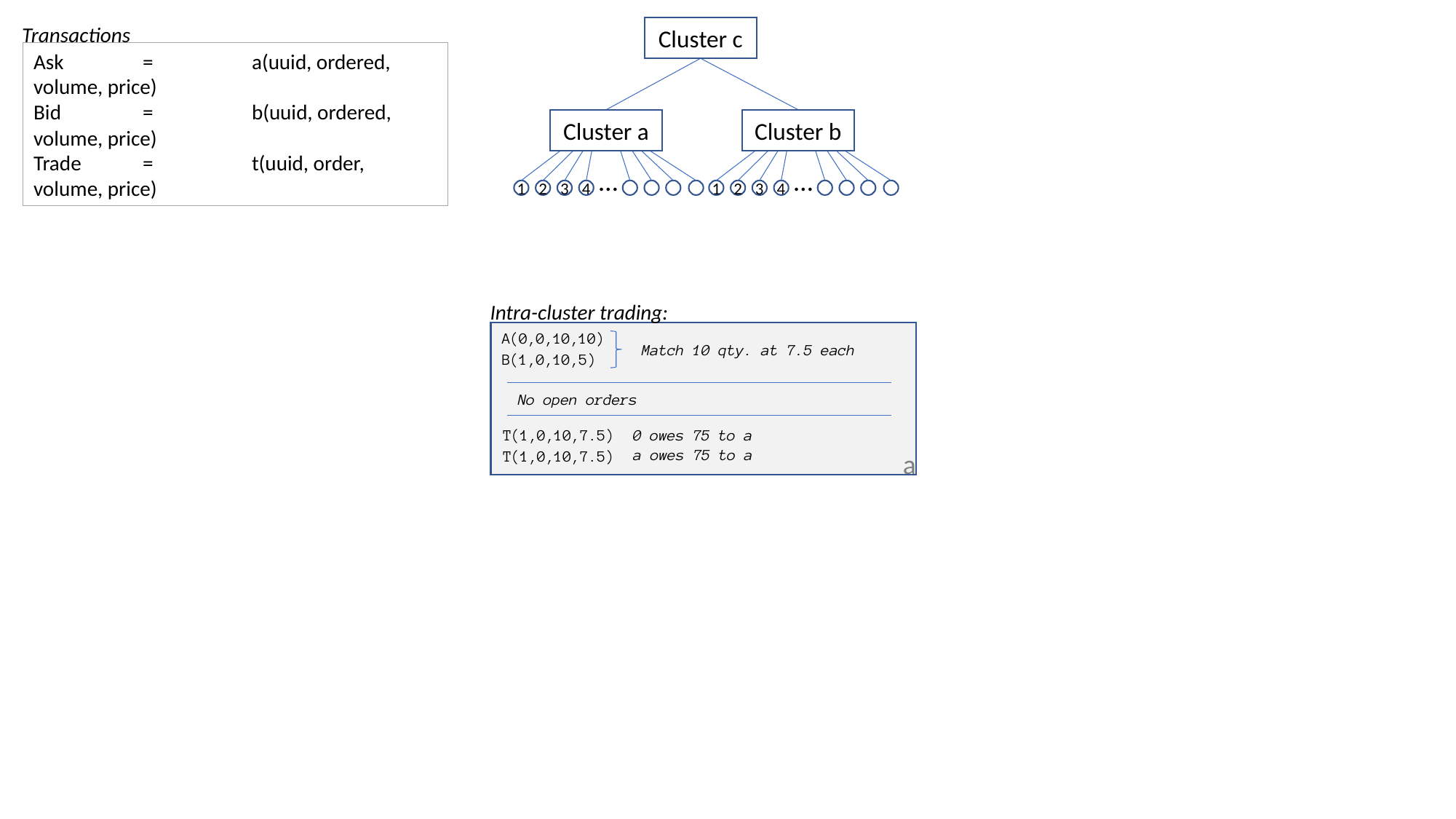

Transactions
Cluster c
Ask	= 	a(uuid, ordered, volume, price)
Bid	=	b(uuid, ordered, volume, price)
Trade  	=	t(uuid, order, volume, price)
Cluster a
Cluster b
…
…
1
2
3
4

1
2
3
4

Intra-cluster trading:
A(0,0,10,10)

Match 10 qty. at 7.5 each
B(1,0,10,5)
No open orders
T(1,0,10,7.5)
0 owes 75 to a
a owes 75 to a
T(1,0,10,7.5)
a